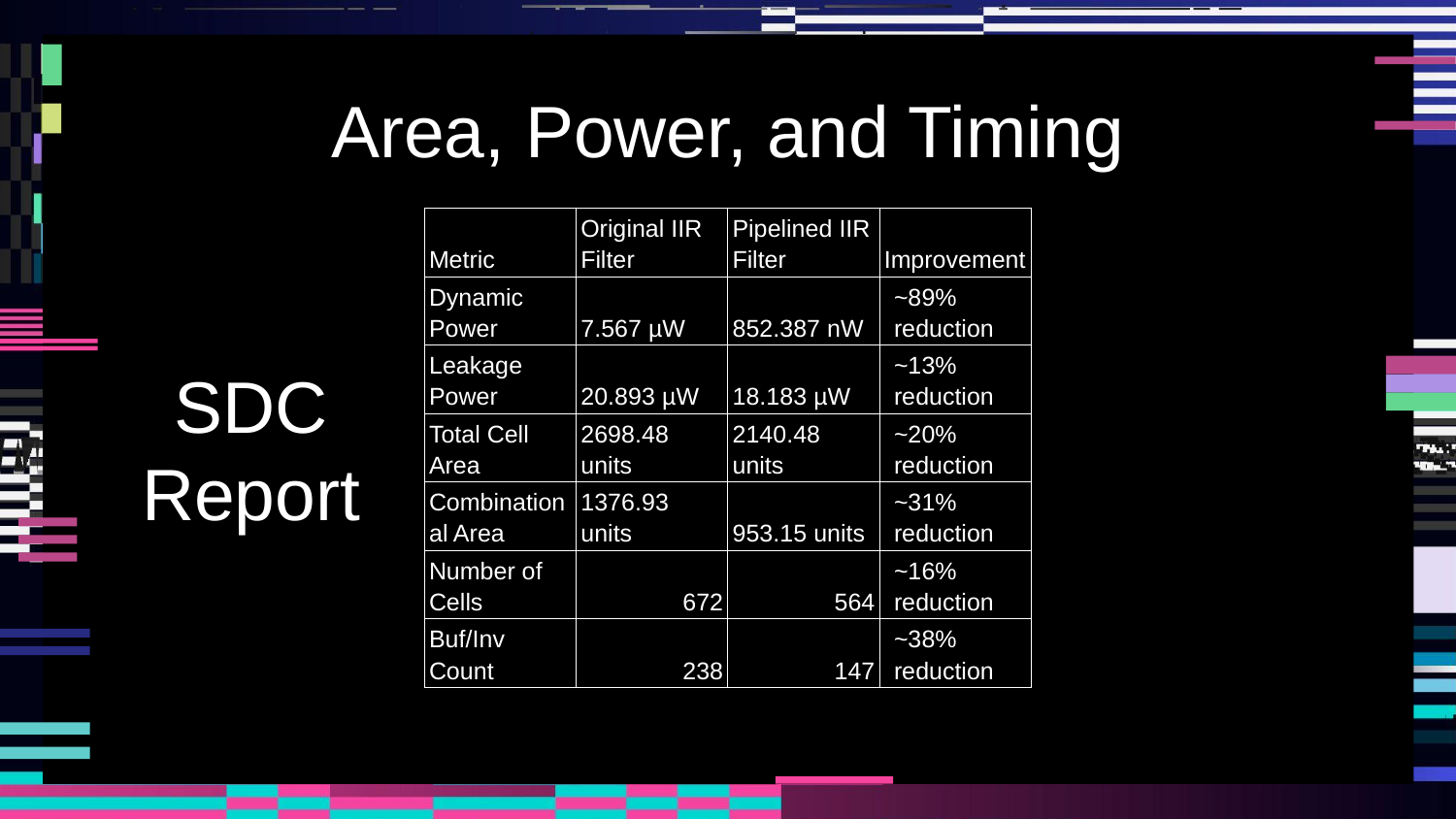

# Area, Power, and Timing
| Metric | Original IIR Filter | Pipelined IIR Filter | Improvement |
| --- | --- | --- | --- |
| Dynamic Power | 7.567 µW | 852.387 nW | ~89% reduction |
| Leakage Power | 20.893 µW | 18.183 µW | ~13% reduction |
| Total Cell Area | 2698.48 units | 2140.48 units | ~20% reduction |
| Combinational Area | 1376.93 units | 953.15 units | ~31% reduction |
| Number of Cells | 672 | 564 | ~16% reduction |
| Buf/Inv Count | 238 | 147 | ~38% reduction |
SDC Report